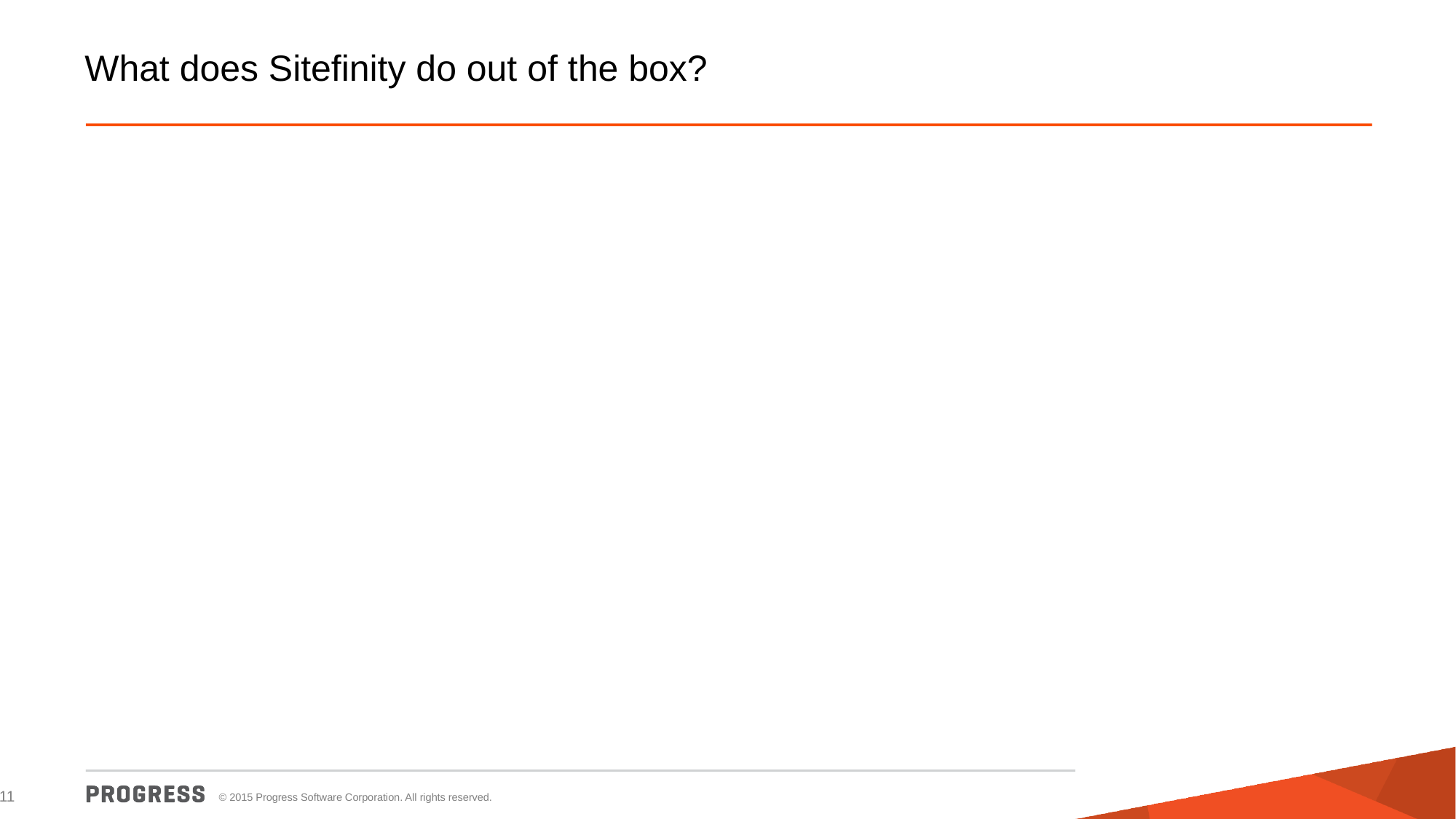

# What does Sitefinity do out of the box?